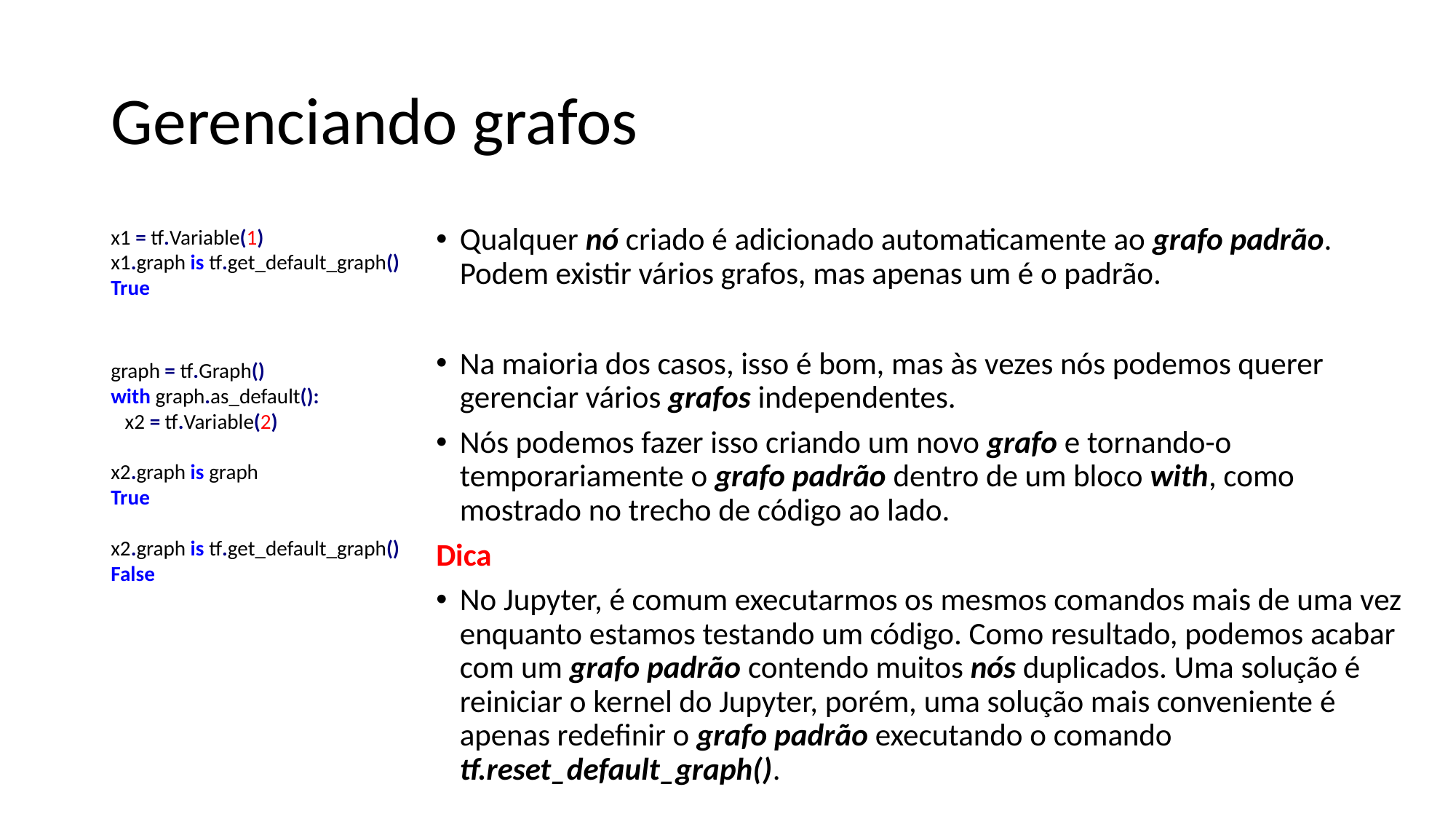

# Gerenciando grafos
x1 = tf.Variable(1)
x1.graph is tf.get_default_graph()
True
Qualquer nó criado é adicionado automaticamente ao grafo padrão. Podem existir vários grafos, mas apenas um é o padrão.

Na maioria dos casos, isso é bom, mas às vezes nós podemos querer gerenciar vários grafos independentes.
Nós podemos fazer isso criando um novo grafo e tornando-o temporariamente o grafo padrão dentro de um bloco with, como mostrado no trecho de código ao lado.
Dica
No Jupyter, é comum executarmos os mesmos comandos mais de uma vez enquanto estamos testando um código. Como resultado, podemos acabar com um grafo padrão contendo muitos nós duplicados. Uma solução é reiniciar o kernel do Jupyter, porém, uma solução mais conveniente é apenas redefinir o grafo padrão executando o comando tf.reset_default_graph().
graph = tf.Graph()
with graph.as_default():
   x2 = tf.Variable(2)

x2.graph is graph
True

x2.graph is tf.get_default_graph()
False